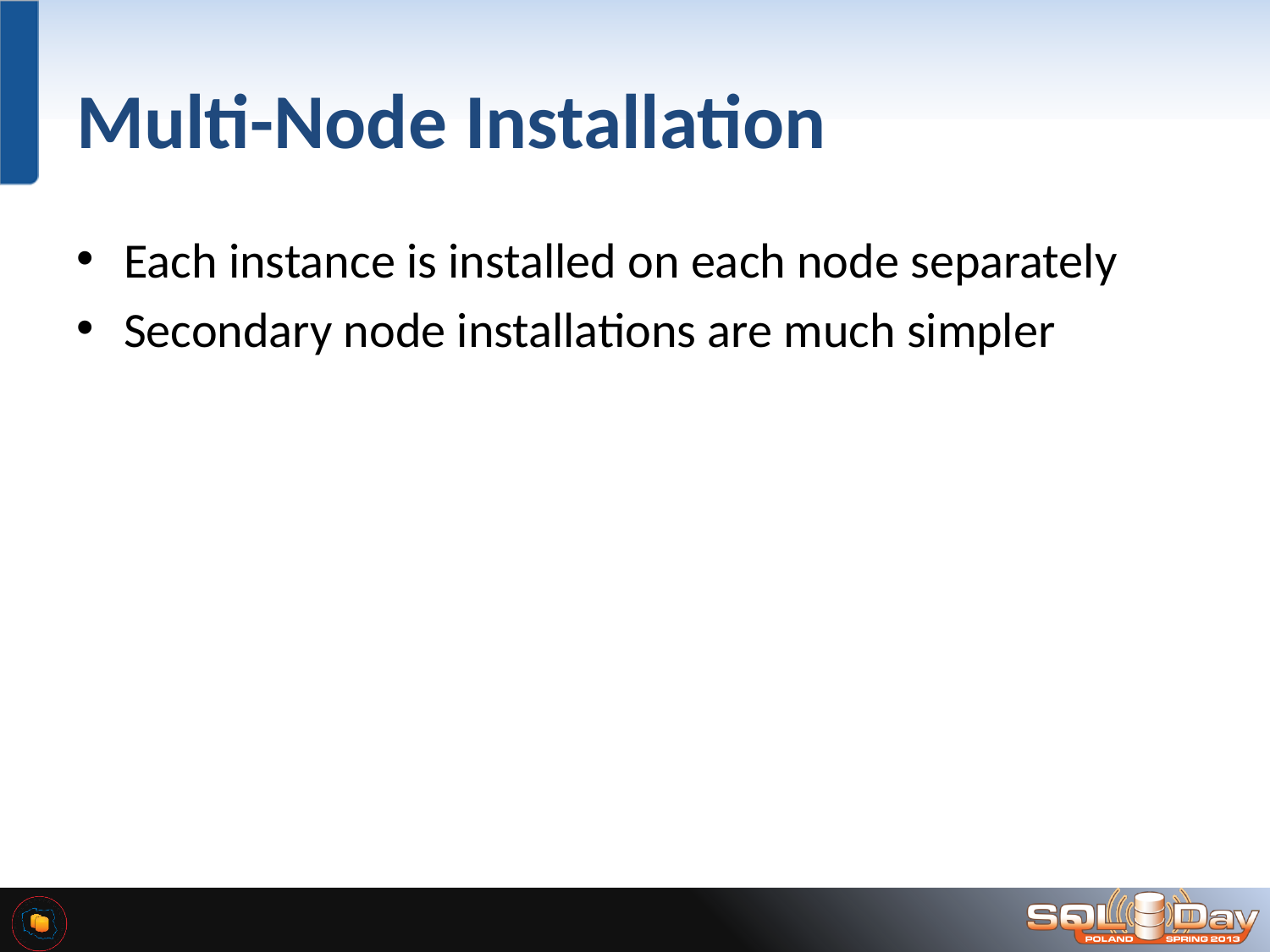

# Multi-Node Installation
Each instance is installed on each node separately
Secondary node installations are much simpler